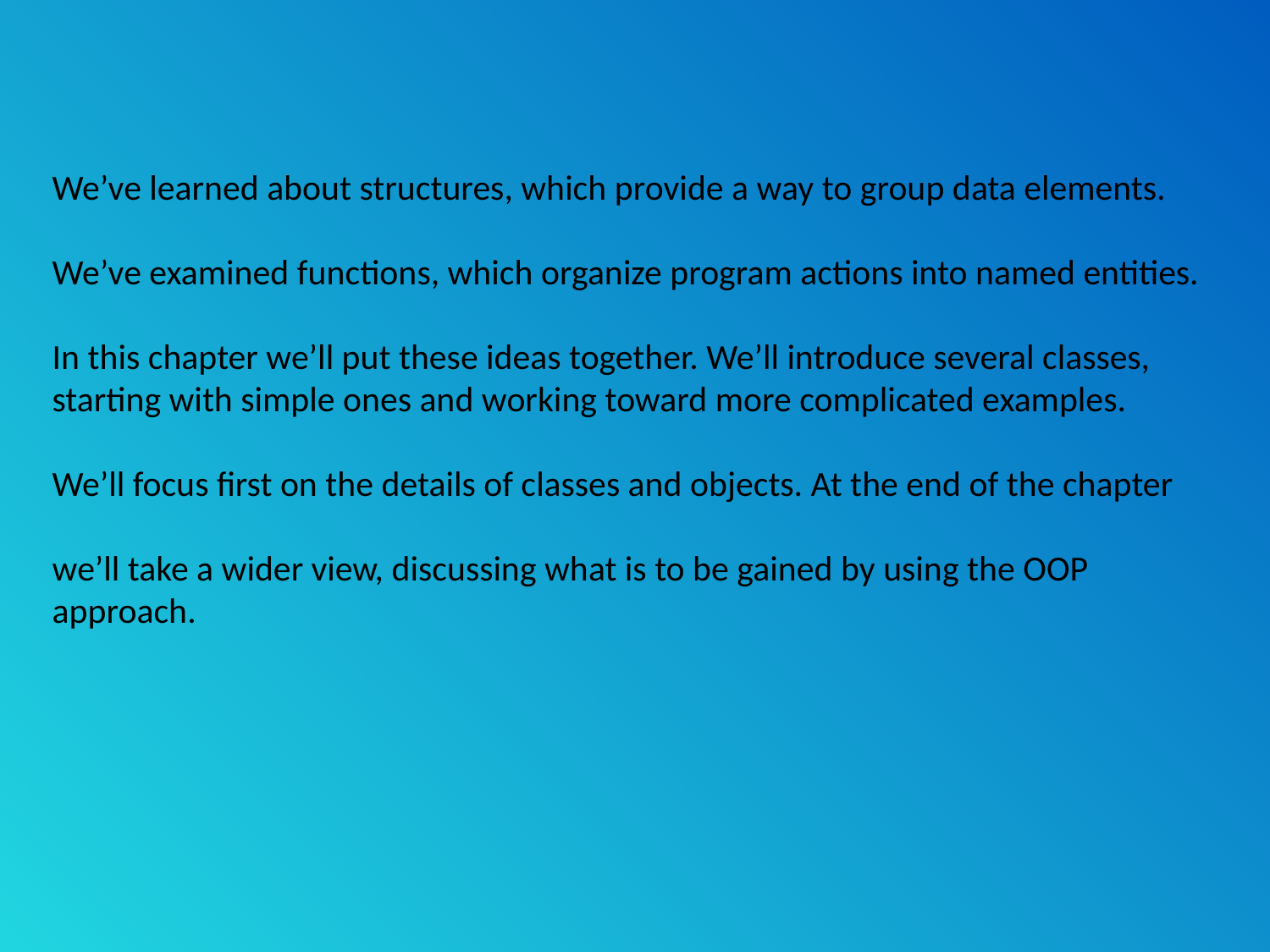

We’ve learned about structures, which provide a way to group data elements.

We’ve examined functions, which organize program actions into named entities.

In this chapter we’ll put these ideas together. We’ll introduce several classes, starting with simple ones and working toward more complicated examples.

We’ll focus first on the details of classes and objects. At the end of the chapter

we’ll take a wider view, discussing what is to be gained by using the OOP approach.